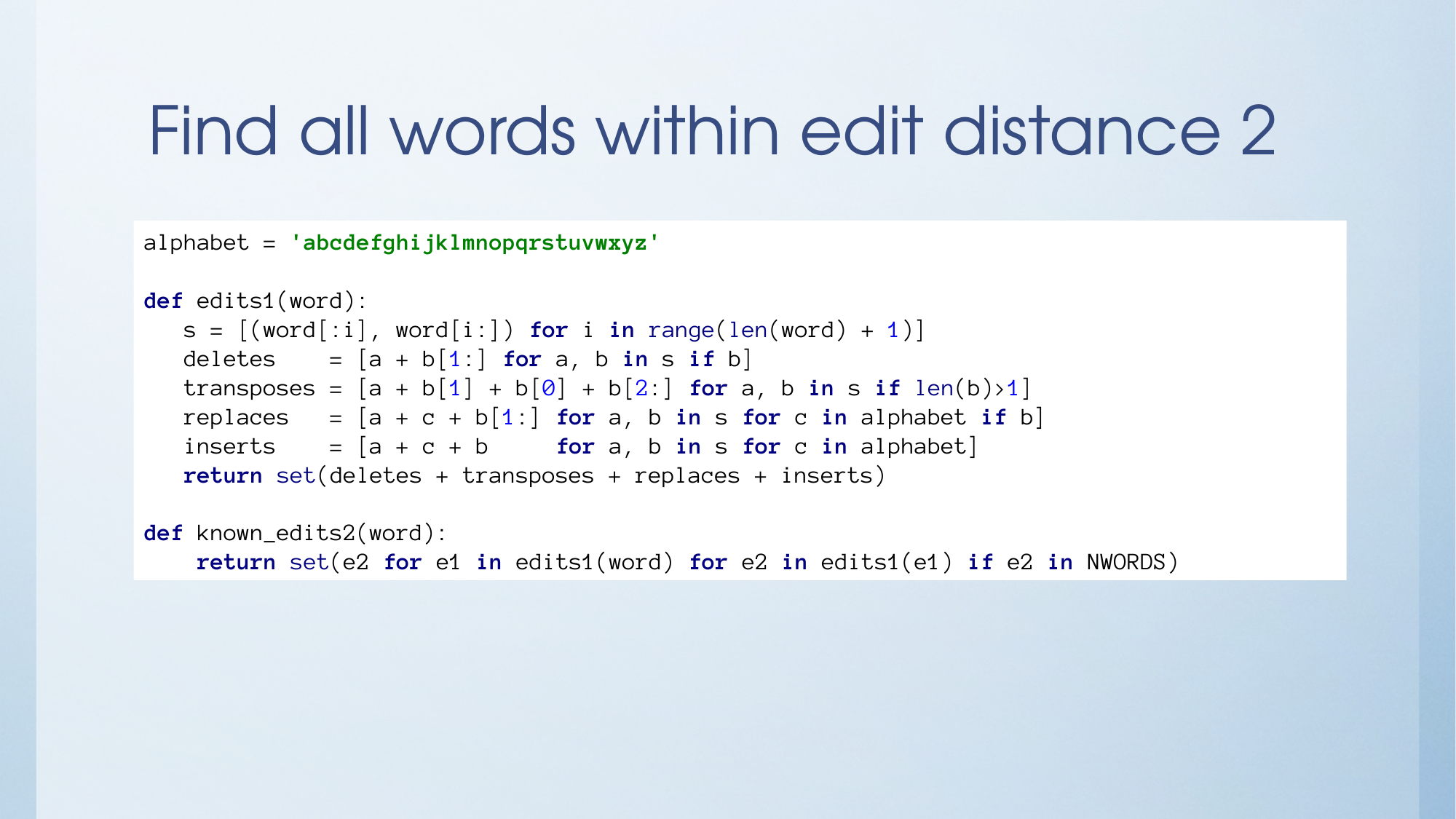

# Find all words within edit distance 2
alphabet = 'abcdefghijklmnopqrstuvwxyz'
def edits1(word):
   s = [(word[:i], word[i:]) for i in range(len(word) + 1)]
   deletes    = [a + b[1:] for a, b in s if b]
   transposes = [a + b[1] + b[0] + b[2:] for a, b in s if len(b)>1]
   replaces   = [a + c + b[1:] for a, b in s for c in alphabet if b]
   inserts    = [a + c + b     for a, b in s for c in alphabet]
   return set(deletes + transposes + replaces + inserts)
def known_edits2(word):
    return set(e2 for e1 in edits1(word) for e2 in edits1(e1) if e2 in NWORDS)